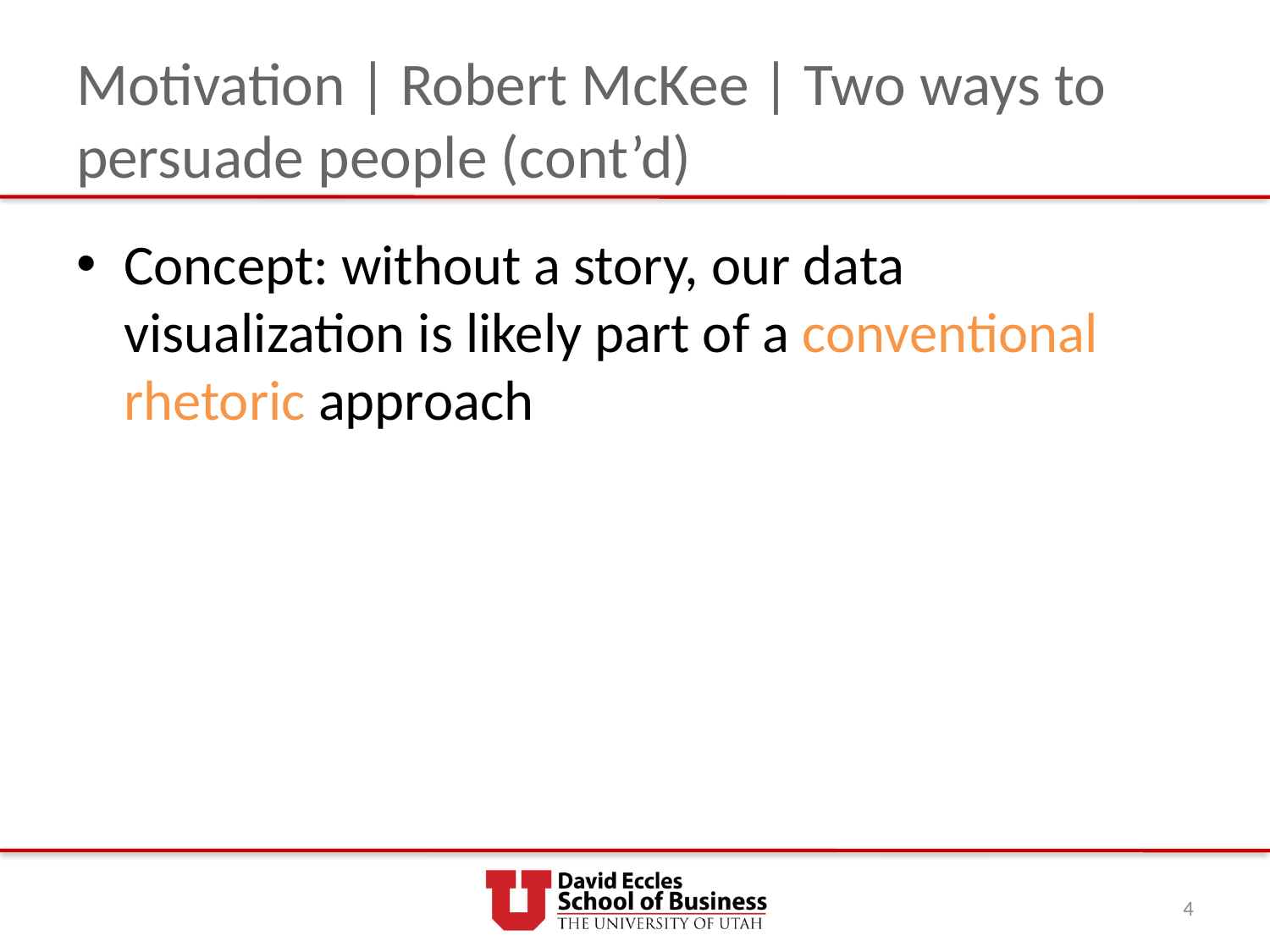

# Motivation | Robert McKee | Two ways to persuade people (cont’d)
Concept: without a story, our data visualization is likely part of a conventional rhetoric approach
4